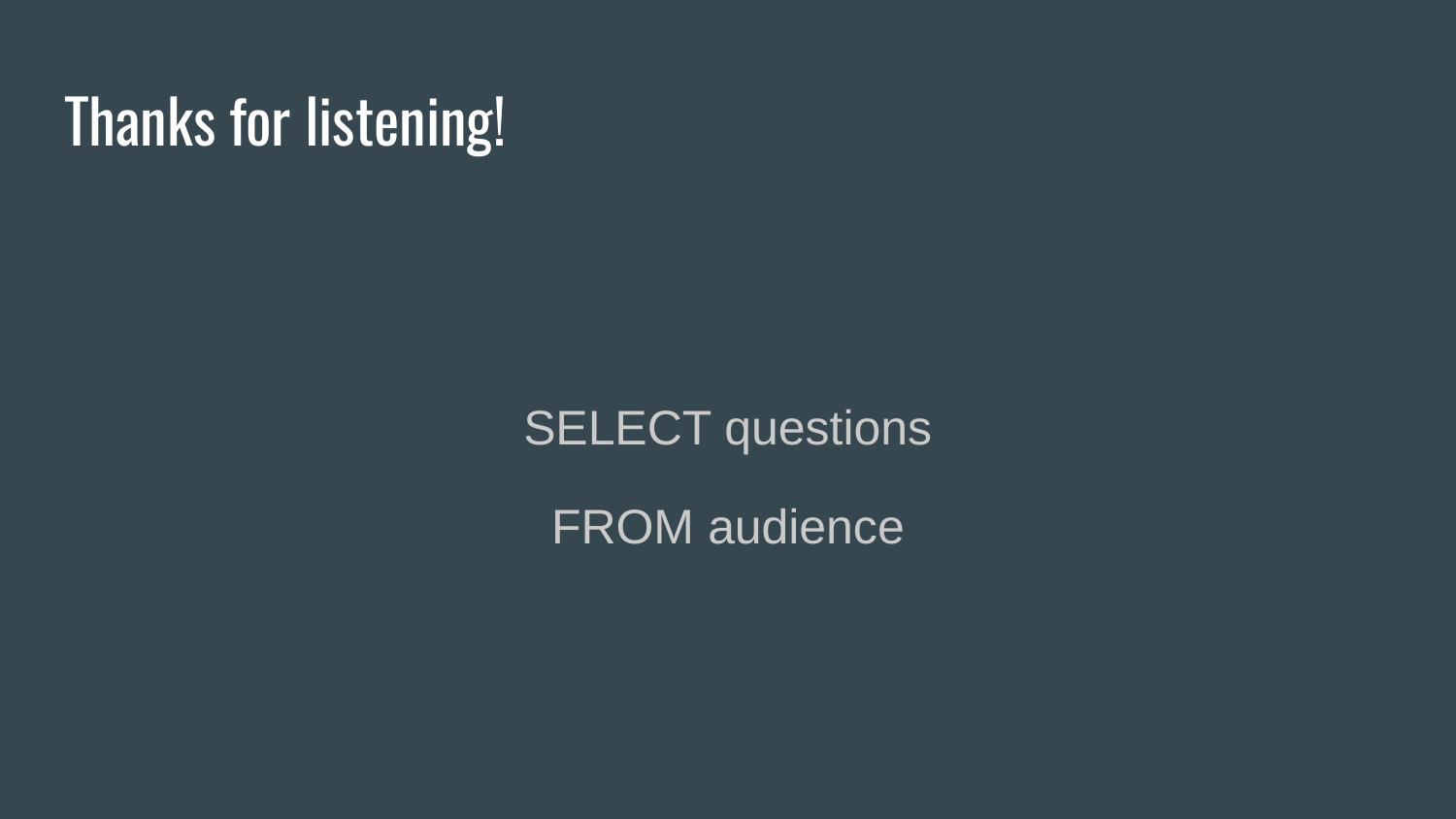

# Thanks for listening!

SELECT questions
FROM audience